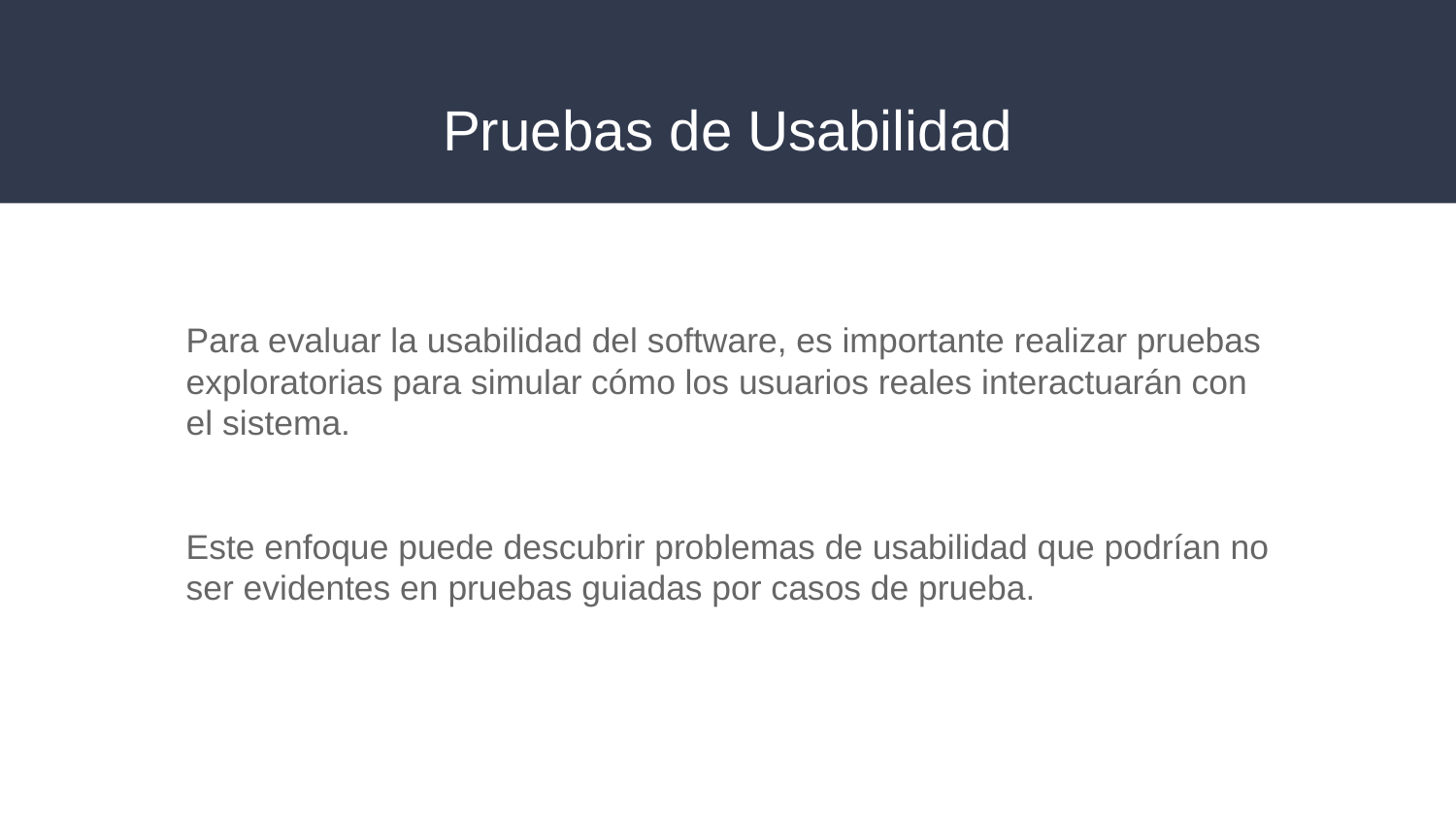

# Pruebas de Usabilidad
Para evaluar la usabilidad del software, es importante realizar pruebas exploratorias para simular cómo los usuarios reales interactuarán con el sistema.

Este enfoque puede descubrir problemas de usabilidad que podrían no ser evidentes en pruebas guiadas por casos de prueba.